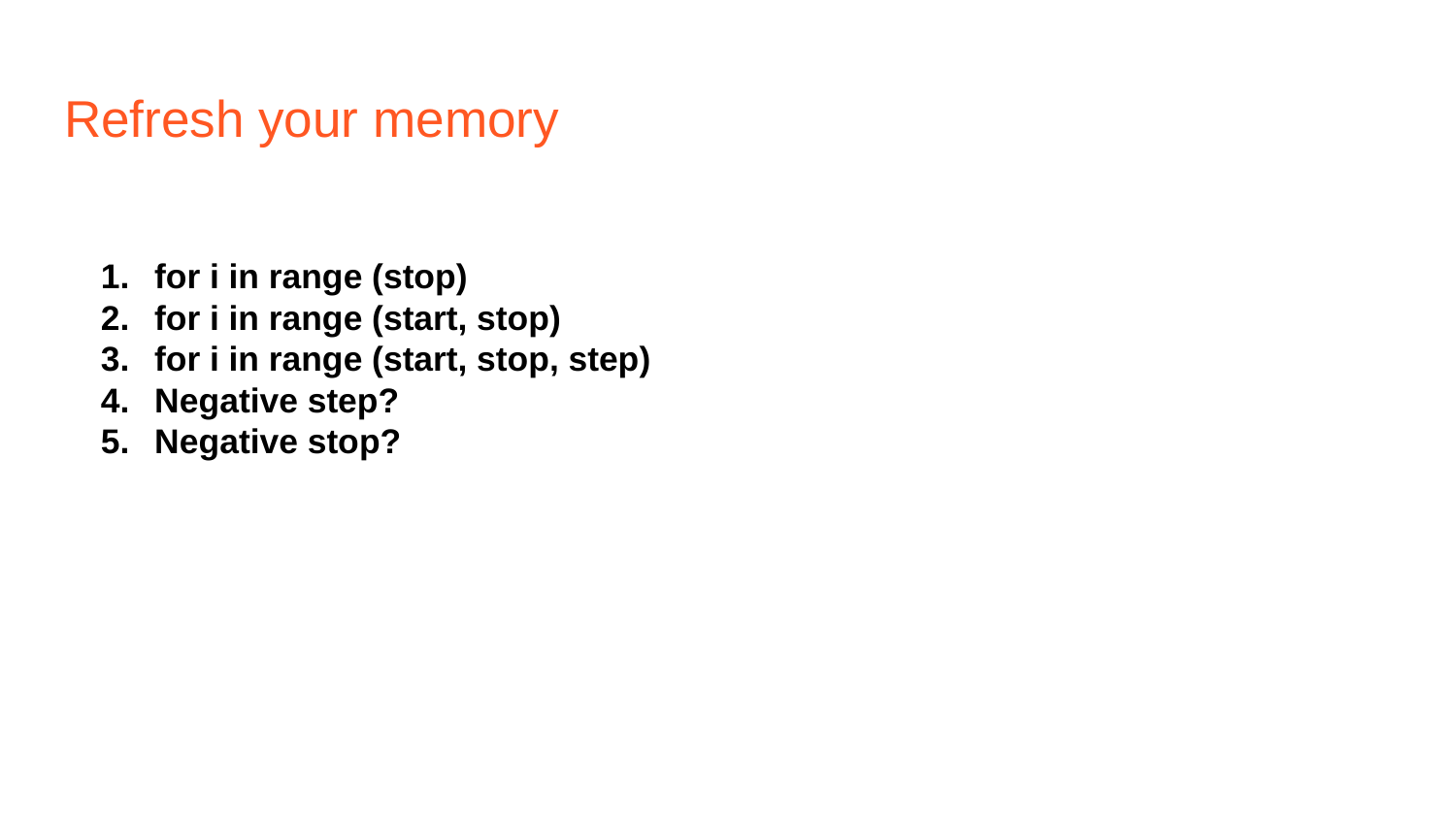

# Refresh your memory
for i in range (stop)
for i in range (start, stop)
for i in range (start, stop, step)
Negative step?
Negative stop?